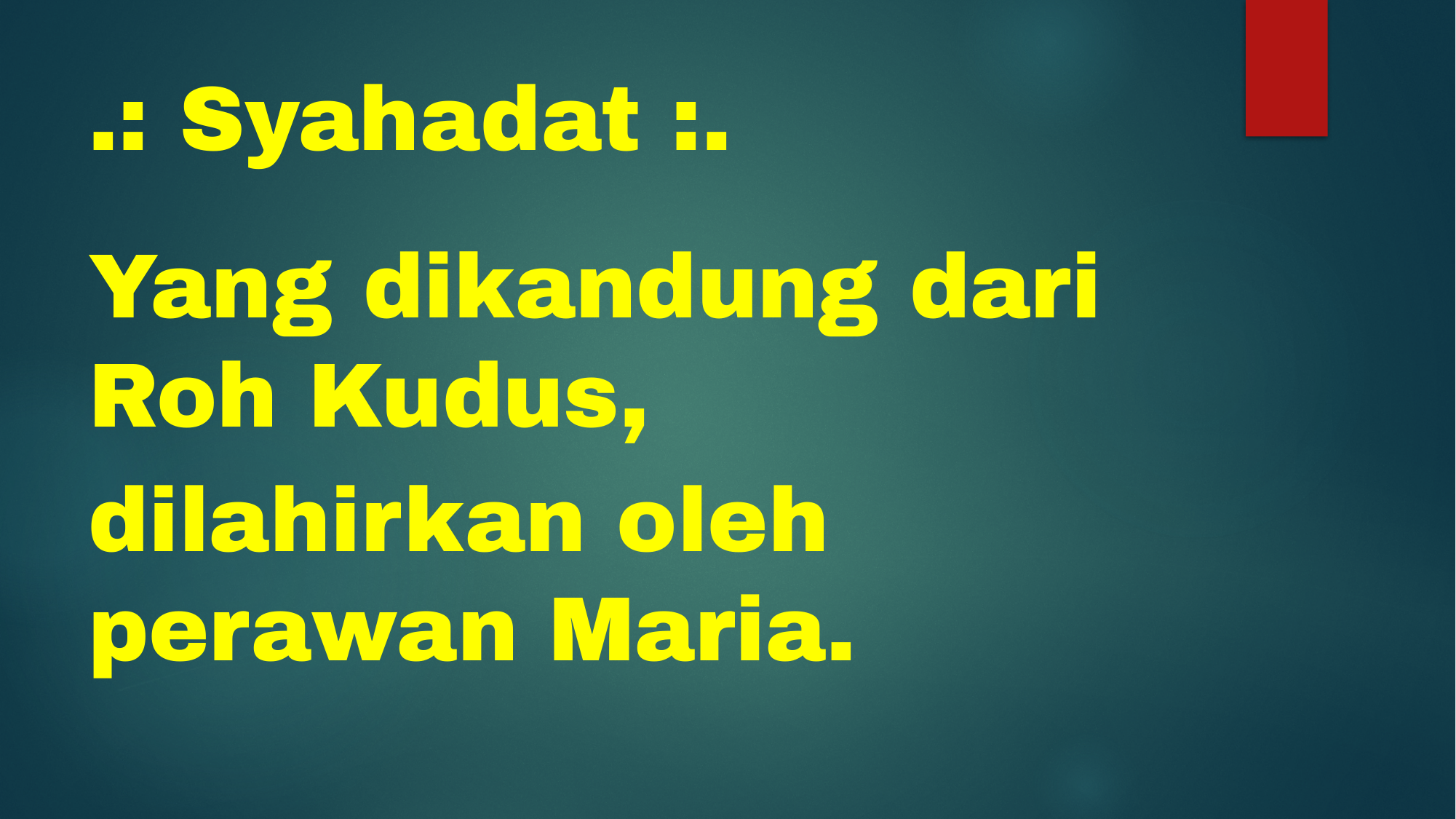

# .: Syahadat :.
Yang dikandung dari Roh Kudus,
dilahirkan oleh perawan Maria.